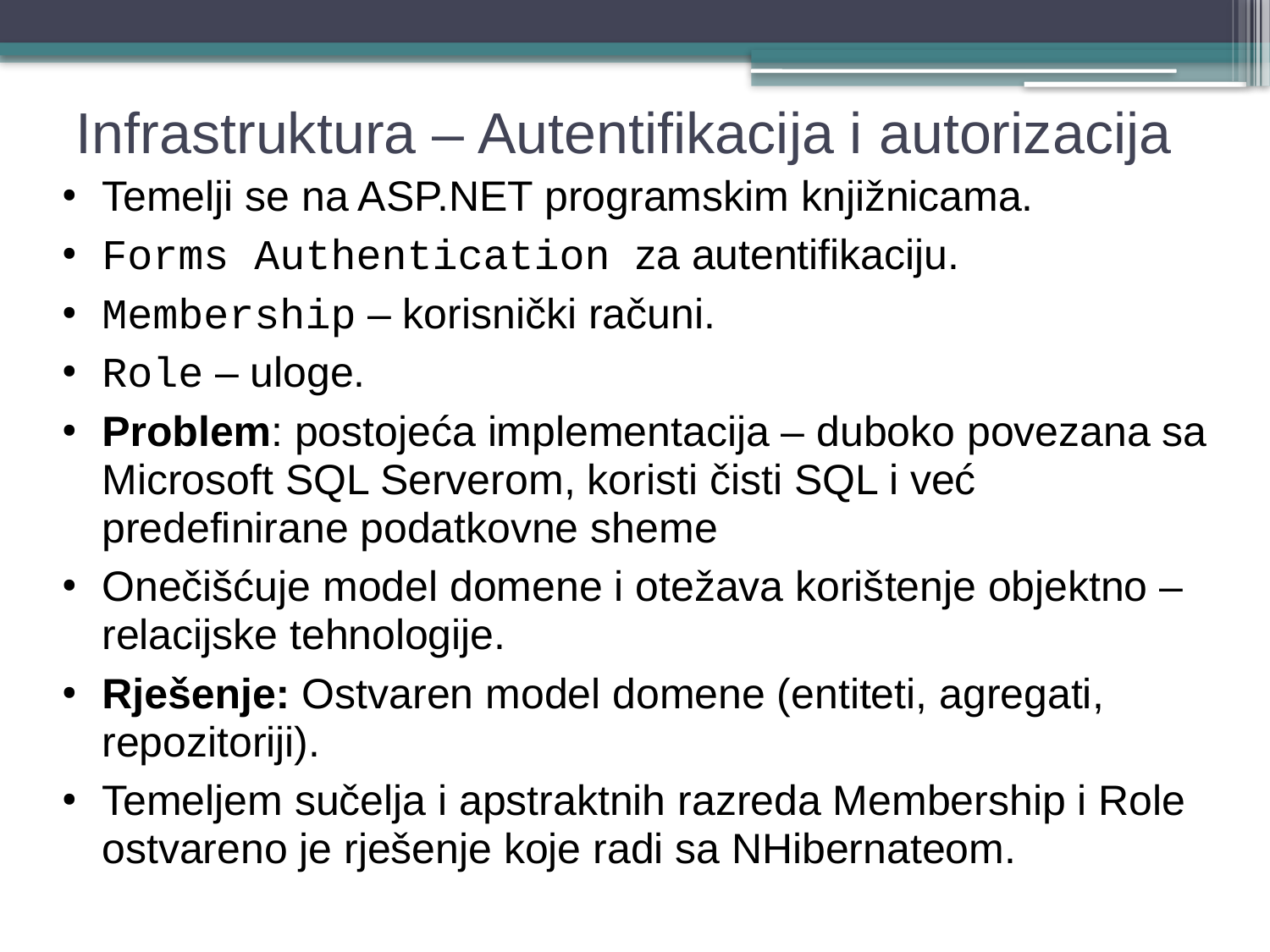

# Infrastruktura – Autentifikacija i autorizacija
Temelji se na ASP.NET programskim knjižnicama.
Forms Authentication za autentifikaciju.
Membership – korisnički računi.
Role – uloge.
Problem: postojeća implementacija – duboko povezana sa Microsoft SQL Serverom, koristi čisti SQL i već predefinirane podatkovne sheme
Onečišćuje model domene i otežava korištenje objektno – relacijske tehnologije.
Rješenje: Ostvaren model domene (entiteti, agregati, repozitoriji).
Temeljem sučelja i apstraktnih razreda Membership i Role ostvareno je rješenje koje radi sa NHibernateom.